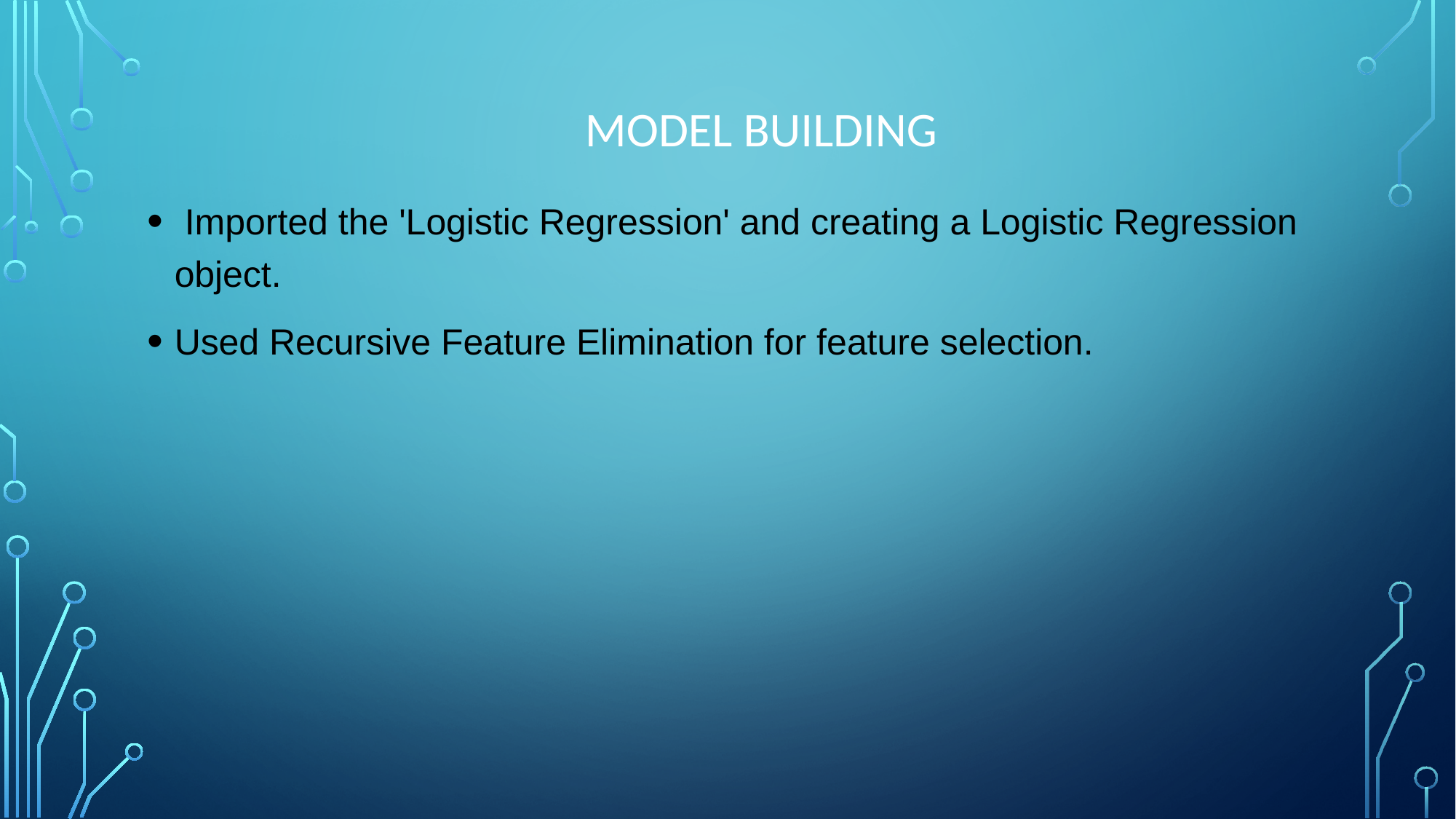

# Model Building
 Imported the 'Logistic Regression' and creating a Logistic Regression object.
Used Recursive Feature Elimination for feature selection.